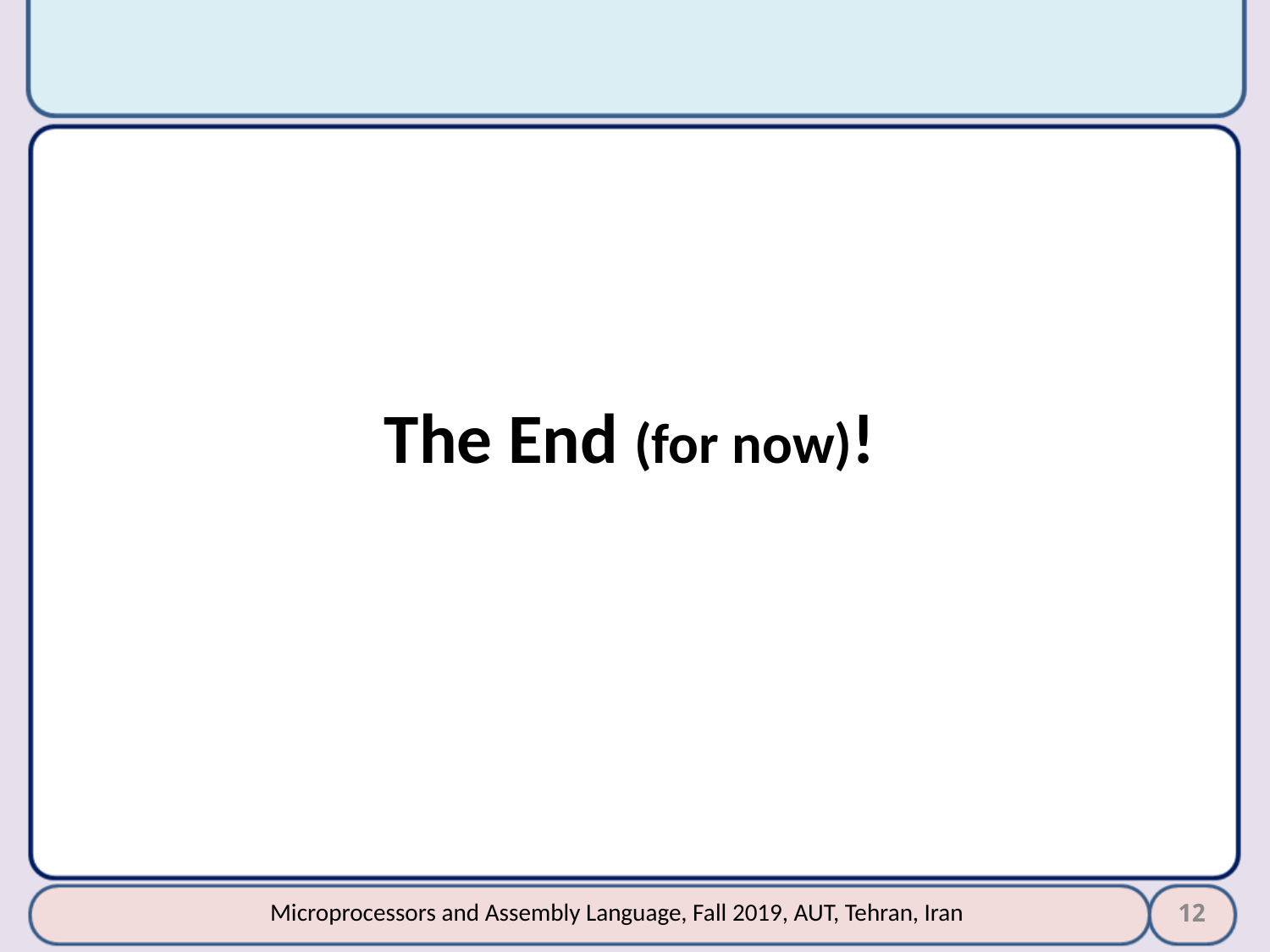

The End (for now)!
12
Microprocessors and Assembly Language, Fall 2019, AUT, Tehran, Iran